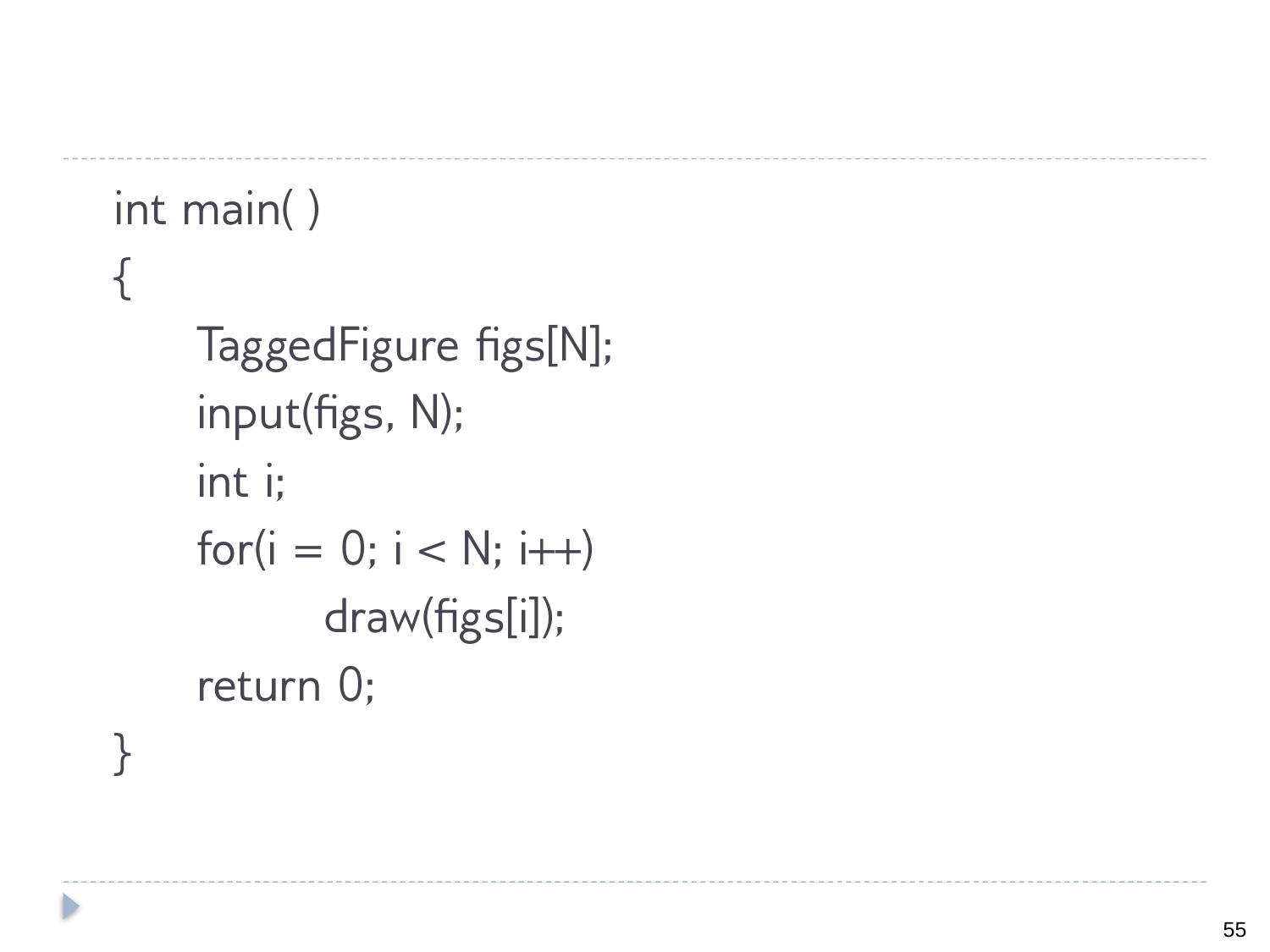

#
int main( )
{
	   TaggedFigure figs[N];
	   input(figs, N);
	   int i;
	   for(i = 0; i < N; i++)
		   draw(figs[i]);
	   return 0;
}

55